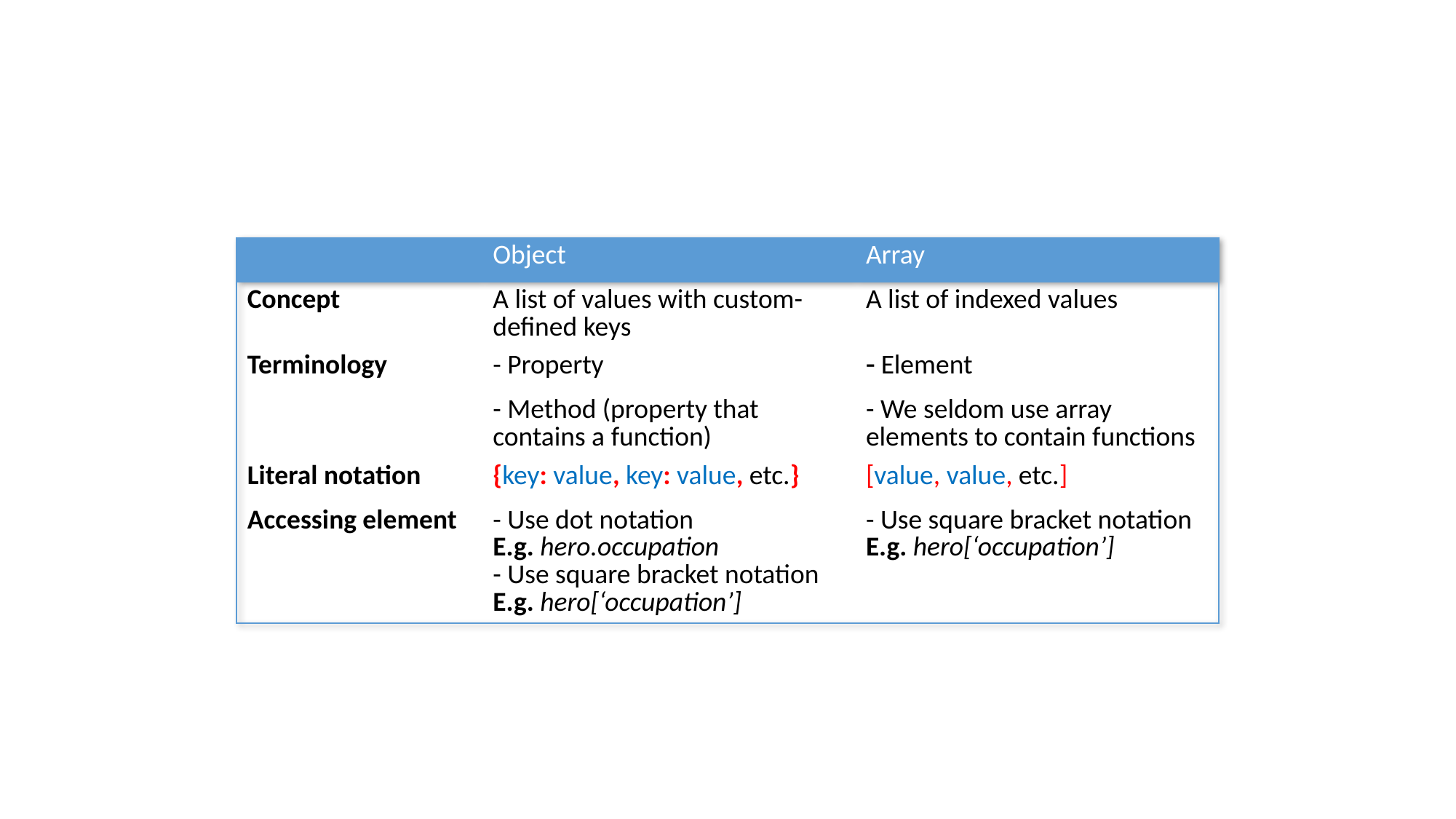

# Objects vs. arrays
|  | Object | Array |
| --- | --- | --- |
| Concept | A list of values with custom-defined keys | A list of indexed values |
| Terminology | - Property | Element |
|  | - Method (property that contains a function) | - We seldom use array elements to contain functions |
| Literal notation | {key: value, key: value, etc.} | [value, value, etc.] |
| Accessing element | - Use dot notation E.g. hero.occupation - Use square bracket notation E.g. hero[‘occupation’] | - Use square bracket notation E.g. hero[‘occupation’] |